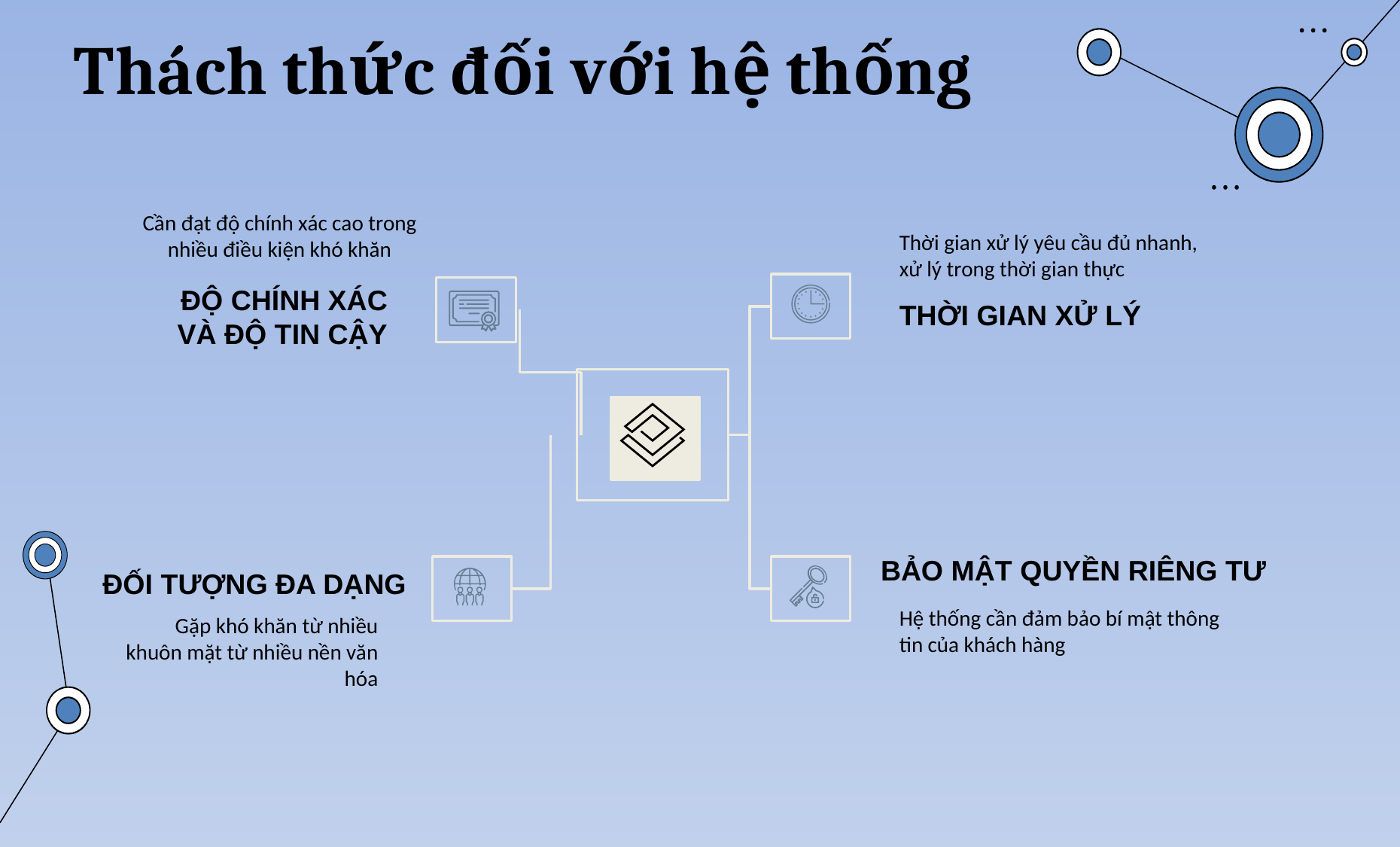

# Thách thức đối với hệ thống
Cần đạt độ chính xác cao trong nhiều điều kiện khó khăn
Thời gian xử lý yêu cầu đủ nhanh, xử lý trong thời gian thực

THỜI GIAN XỬ LÝ
ĐỘ CHÍNH XÁC VÀ ĐỘ TIN CẬY

BẢO MẬT QUYỀN RIÊNG TƯ
ĐỐI TƯỢNG ĐA DẠNG

Hệ thống cần đảm bảo bí mật thông tin của khách hàng
Gặp khó khăn từ nhiều khuôn mặt từ nhiều nền văn hóa